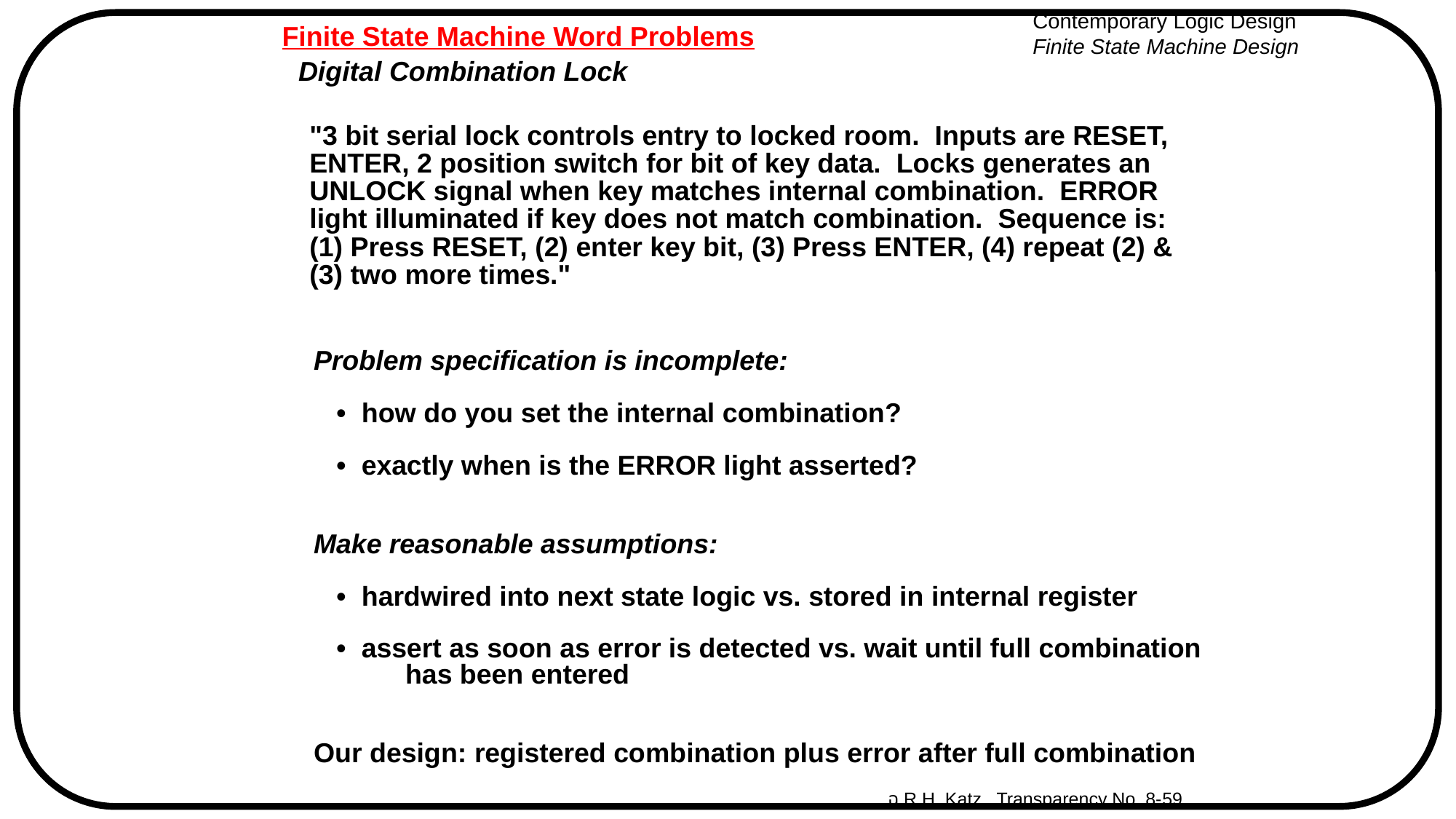

# Finite State Machine Word Problems
Digital Combination Lock
"3 bit serial lock controls entry to locked room.  Inputs are RESET,
ENTER, 2 position switch for bit of key data.  Locks generates an
UNLOCK signal when key matches internal combination.  ERROR
light illuminated if key does not match combination.  Sequence is:
(1) Press RESET, (2) enter key bit, (3) Press ENTER, (4) repeat (2) &
(3) two more times."
Problem specification is incomplete:

   •  how do you set the internal combination?

   •  exactly when is the ERROR light asserted?

Make reasonable assumptions:

   •  hardwired into next state logic vs. stored in internal register

   •  assert as soon as error is detected vs. wait until full combination
            has been entered

Our design: registered combination plus error after full combination